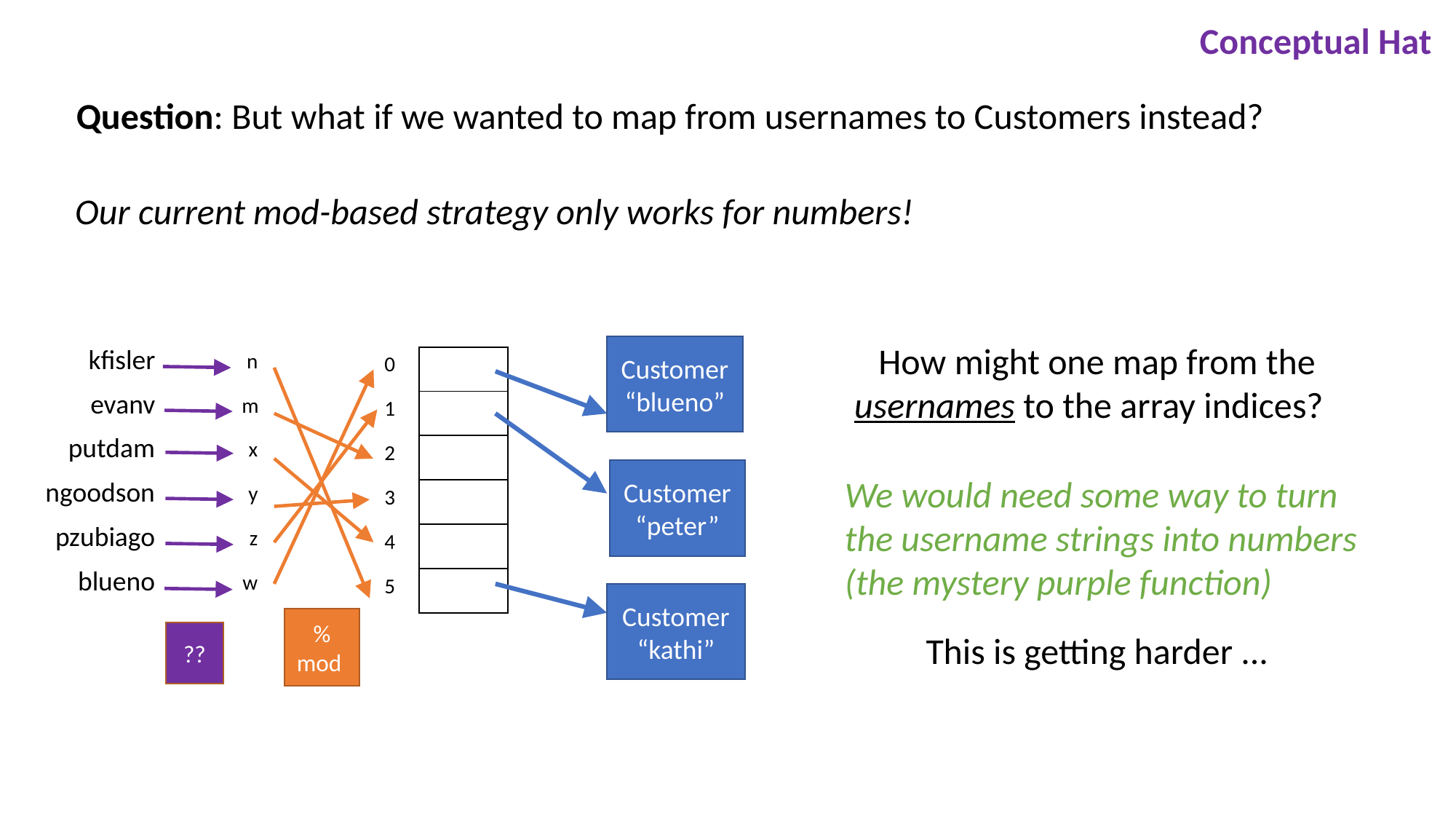

Conceptual Hat
Question: But what if we wanted to map from usernames to Customers instead?
Our current mod-based strategy only works for numbers!
How might one map from the usernames to the array indices?
Customer
“blueno”
| kfisler |
| --- |
| evanv |
| putdam |
| ngoodson |
| pzubiago |
| blueno |
| n |
| --- |
| m |
| x |
| y |
| z |
| w |
|  |
| --- |
|  |
|  |
|  |
|  |
|  |
| 0 |
| --- |
| 1 |
| 2 |
| 3 |
| 4 |
| 5 |
Customer
“peter”
We would need some way to turn the username strings into numbers (the mystery purple function)
Customer
“kathi”
%
mod
??
This is getting harder ...